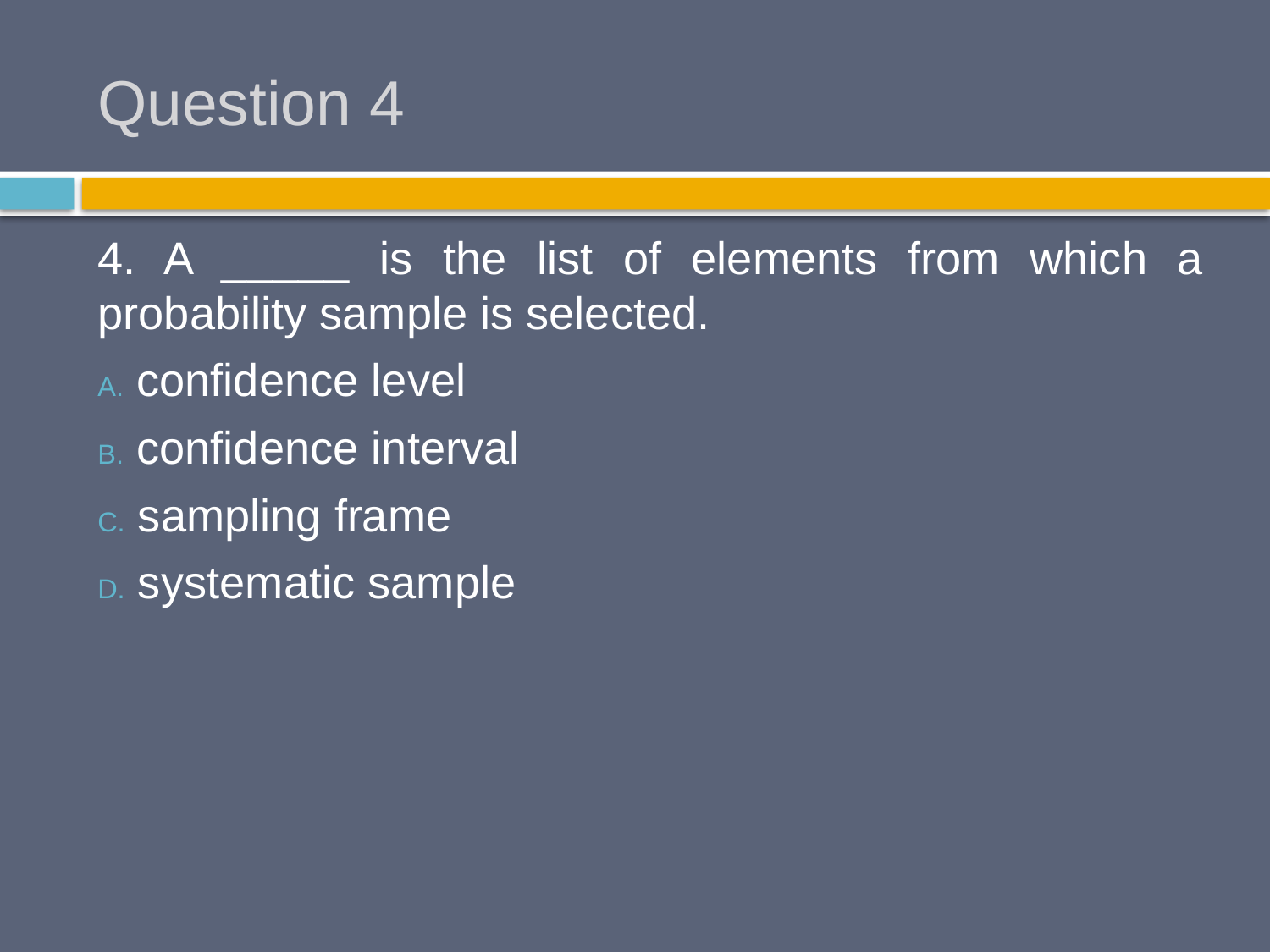

# Question 4
4. A _____ is the list of elements from which a probability sample is selected.
 confidence level
 confidence interval
 sampling frame
 systematic sample